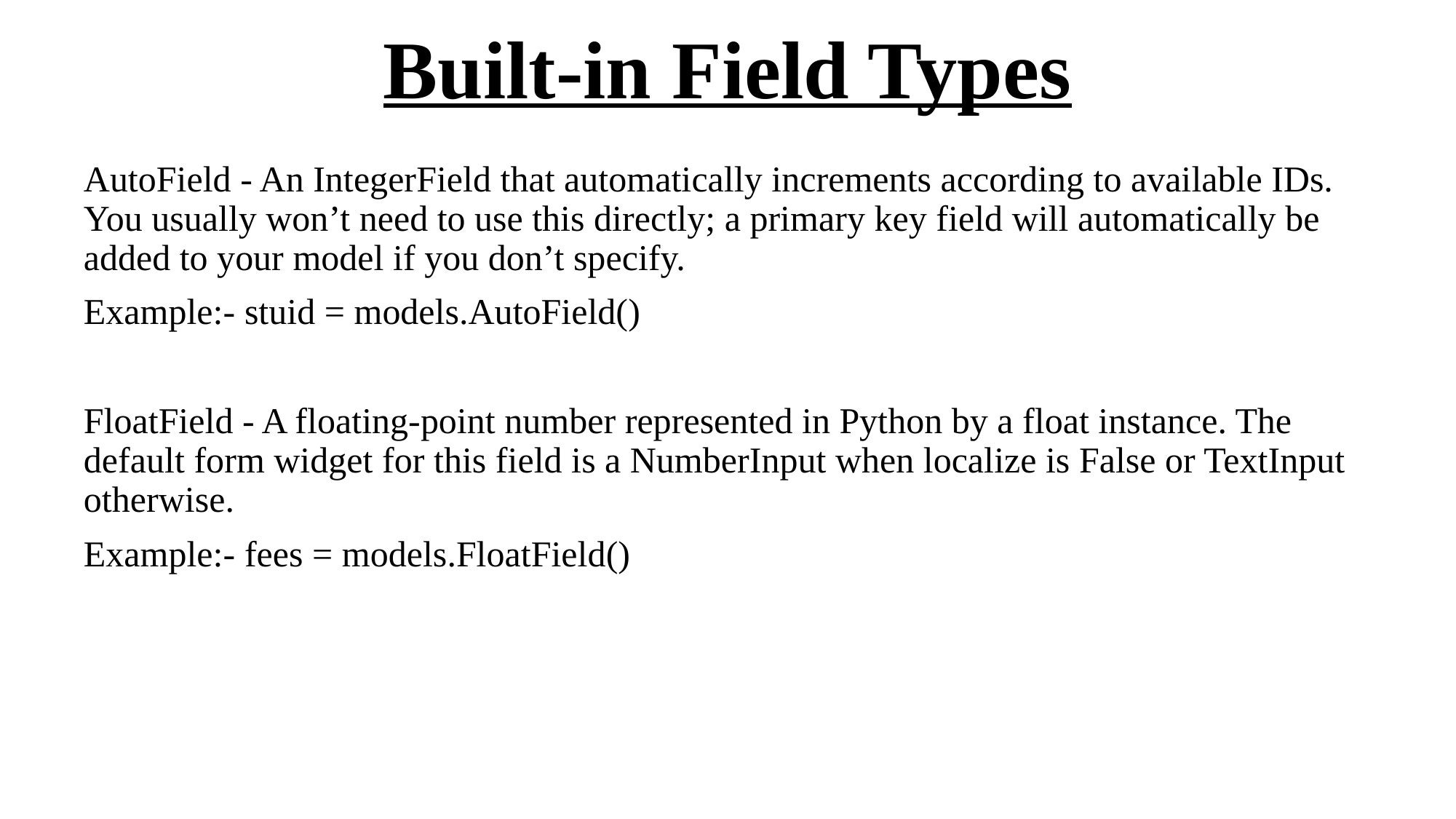

# Built-in Field Types
AutoField - An IntegerField that automatically increments according to available IDs. You usually won’t need to use this directly; a primary key field will automatically be added to your model if you don’t specify.
Example:- stuid = models.AutoField()

FloatField - A floating-point number represented in Python by a float instance. The default form widget for this field is a NumberInput when localize is False or TextInput otherwise.
Example:- fees = models.FloatField()